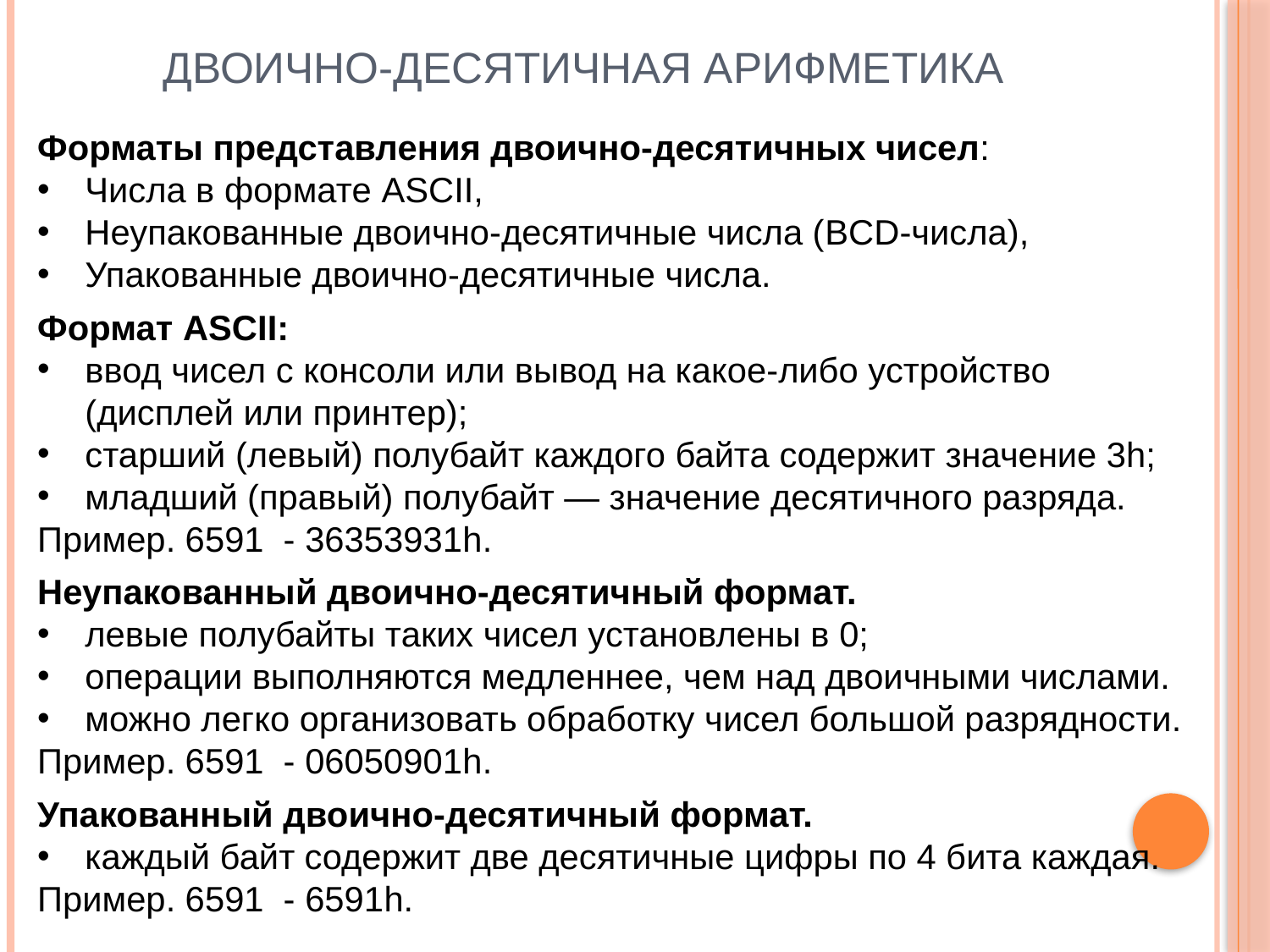

# Двоично-десятичная арифметика
Форматы представления двоично-десятичных чисел:
Числа в формате ASCII,
Неупакованные двоично-десятичные числа (BCD-числа),
Упакованные двоично-десятичные числа.
Формат ASCII:
ввод чисел с консоли или вывод на какое-либо устройство (дисплей или принтер);
старший (левый) полубайт каждого байта содержит значение 3h;
младший (правый) полубайт — значение десятичного разряда.
Пример. 6591  - 36353931h.
Неупакованный двоично-десятичный формат.
левые полубайты таких чисел установлены в 0;
операции выполняются медленнее, чем над двоичными числами.
можно легко организовать обработку чисел большой разрядности.
Пример. 6591  - 06050901h.
Упакованный двоично-десятичный формат.
каждый байт содержит две десятичные цифры по 4 бита каждая.
Пример. 6591  - 6591h.